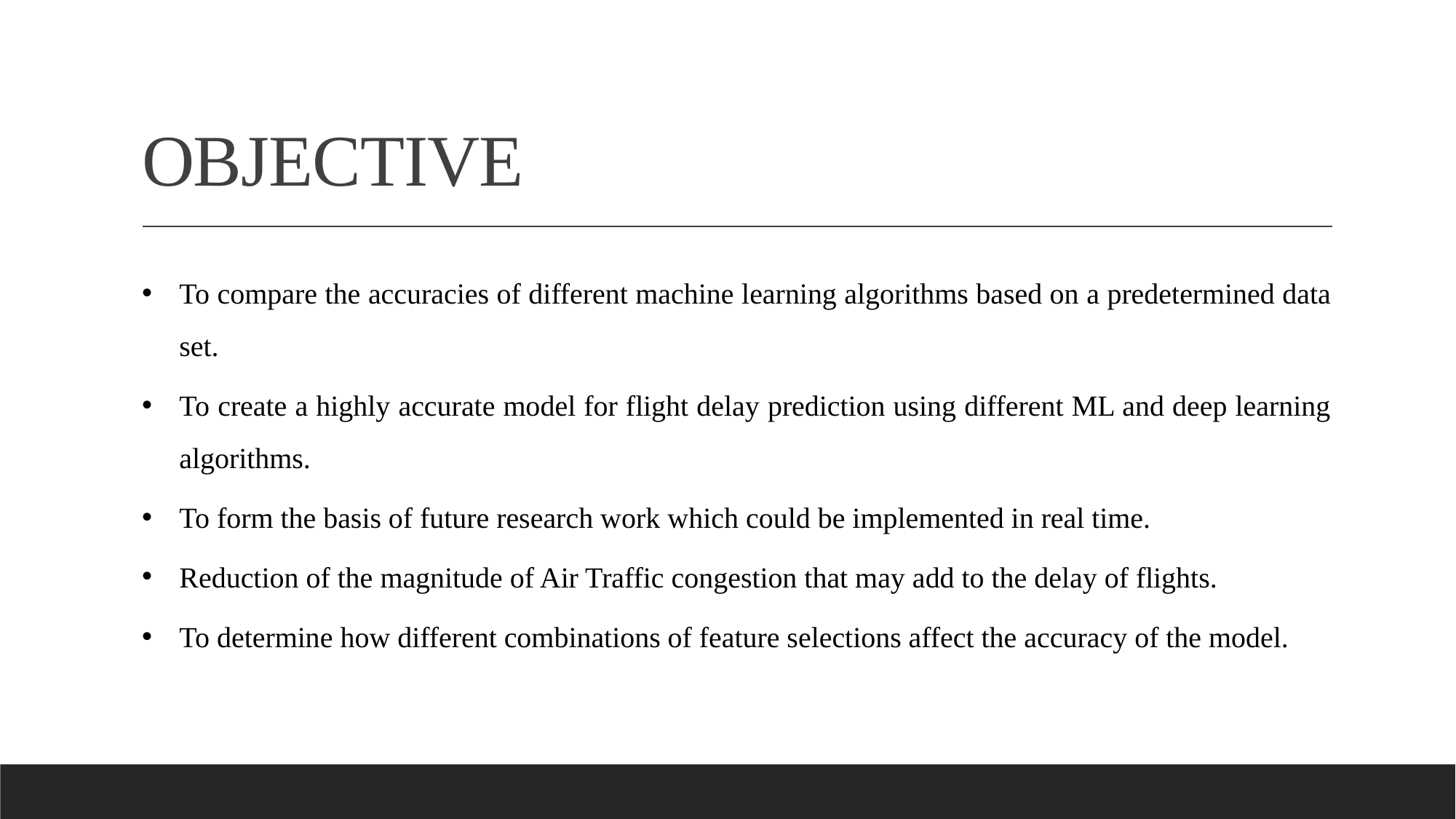

# OBJECTIVE
To compare the accuracies of different machine learning algorithms based on a predetermined data set.
To create a highly accurate model for flight delay prediction using different ML and deep learning algorithms.
To form the basis of future research work which could be implemented in real time.
Reduction of the magnitude of Air Traffic congestion that may add to the delay of flights.
To determine how different combinations of feature selections affect the accuracy of the model.